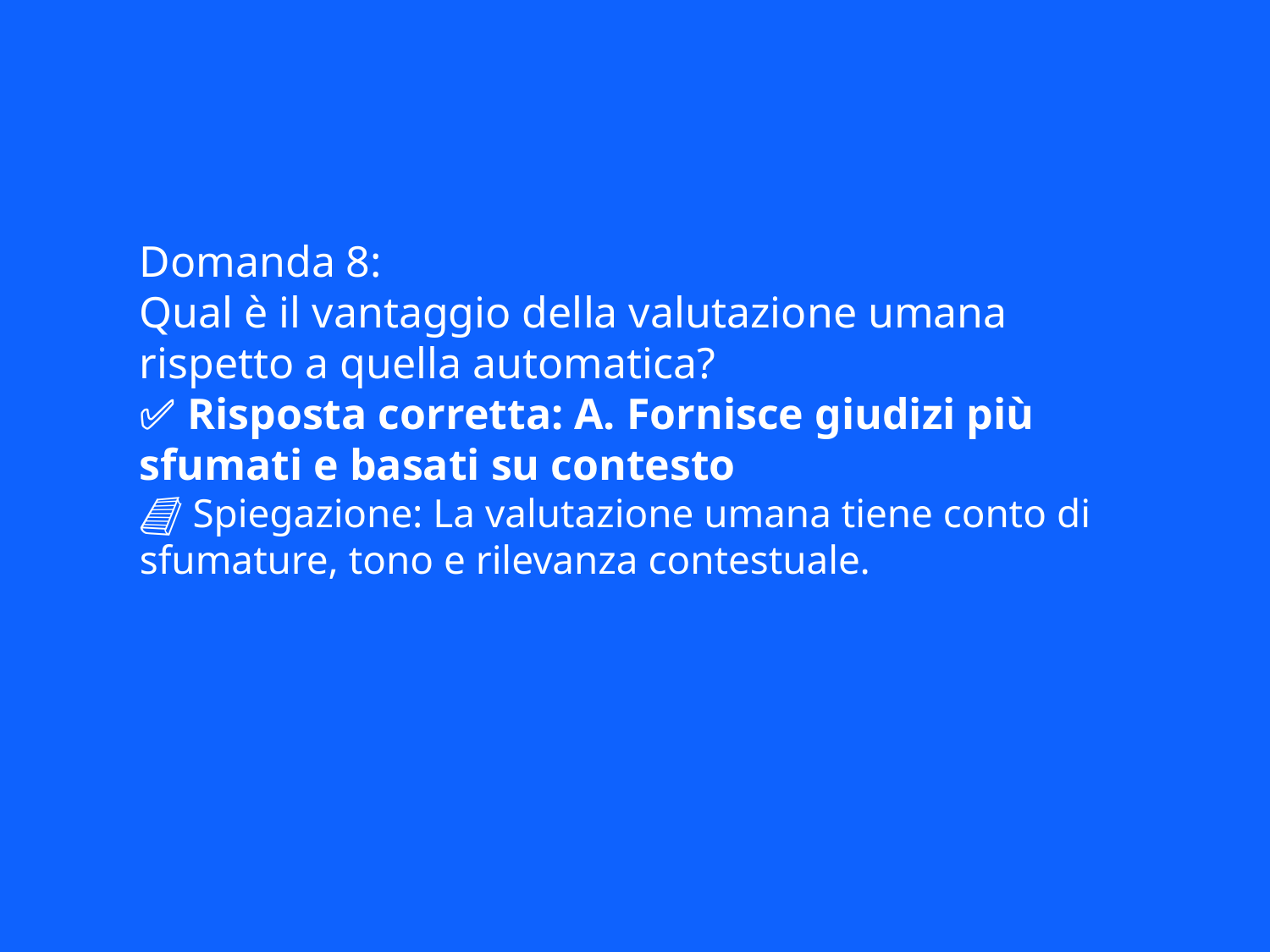

Domanda 8:
Qual è il vantaggio della valutazione umana rispetto a quella automatica?
✅ Risposta corretta: A. Fornisce giudizi più sfumati e basati su contesto
📘 Spiegazione: La valutazione umana tiene conto di sfumature, tono e rilevanza contestuale.